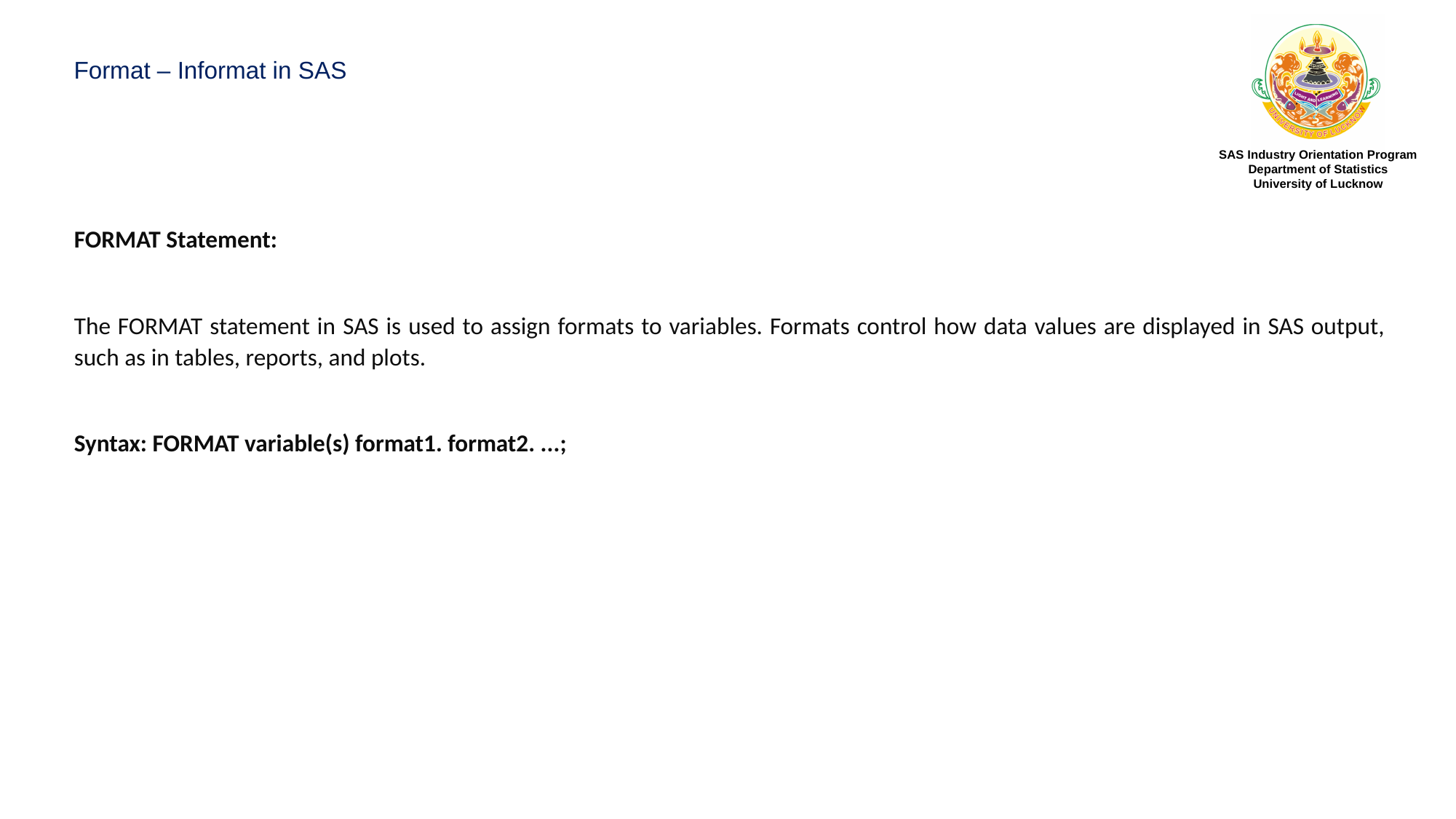

Format – Informat in SAS
FORMAT Statement:

The FORMAT statement in SAS is used to assign formats to variables. Formats control how data values are displayed in SAS output, such as in tables, reports, and plots.

Syntax: FORMAT variable(s) format1. format2. ...;